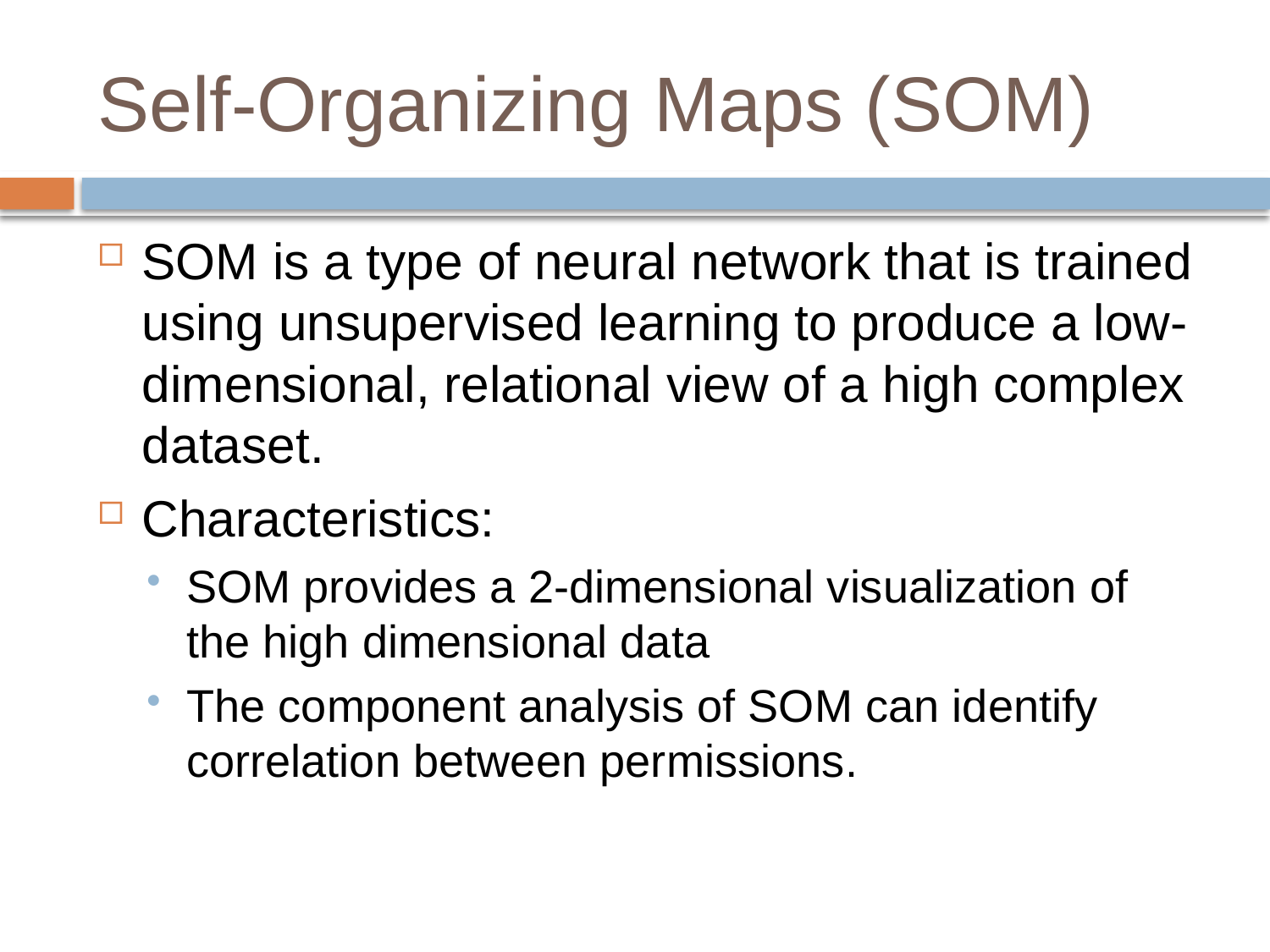

# Self-Organizing Maps (SOM)
SOM is a type of neural network that is trained using unsupervised learning to produce a low-dimensional, relational view of a high complex dataset.
Characteristics:
SOM provides a 2-dimensional visualization of the high dimensional data
The component analysis of SOM can identify correlation between permissions.